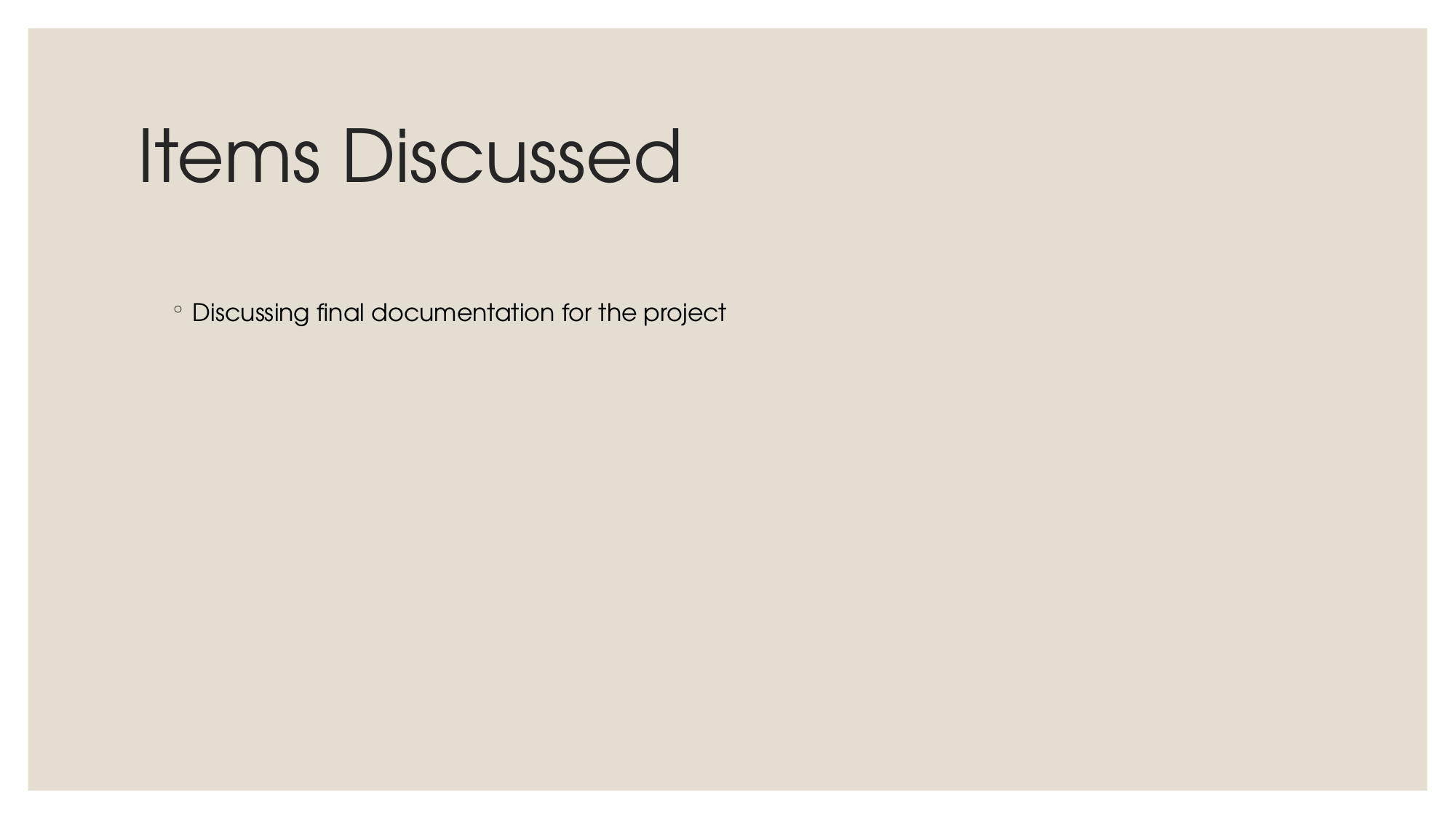

# Items Discussed

Discussing final documentation for the project